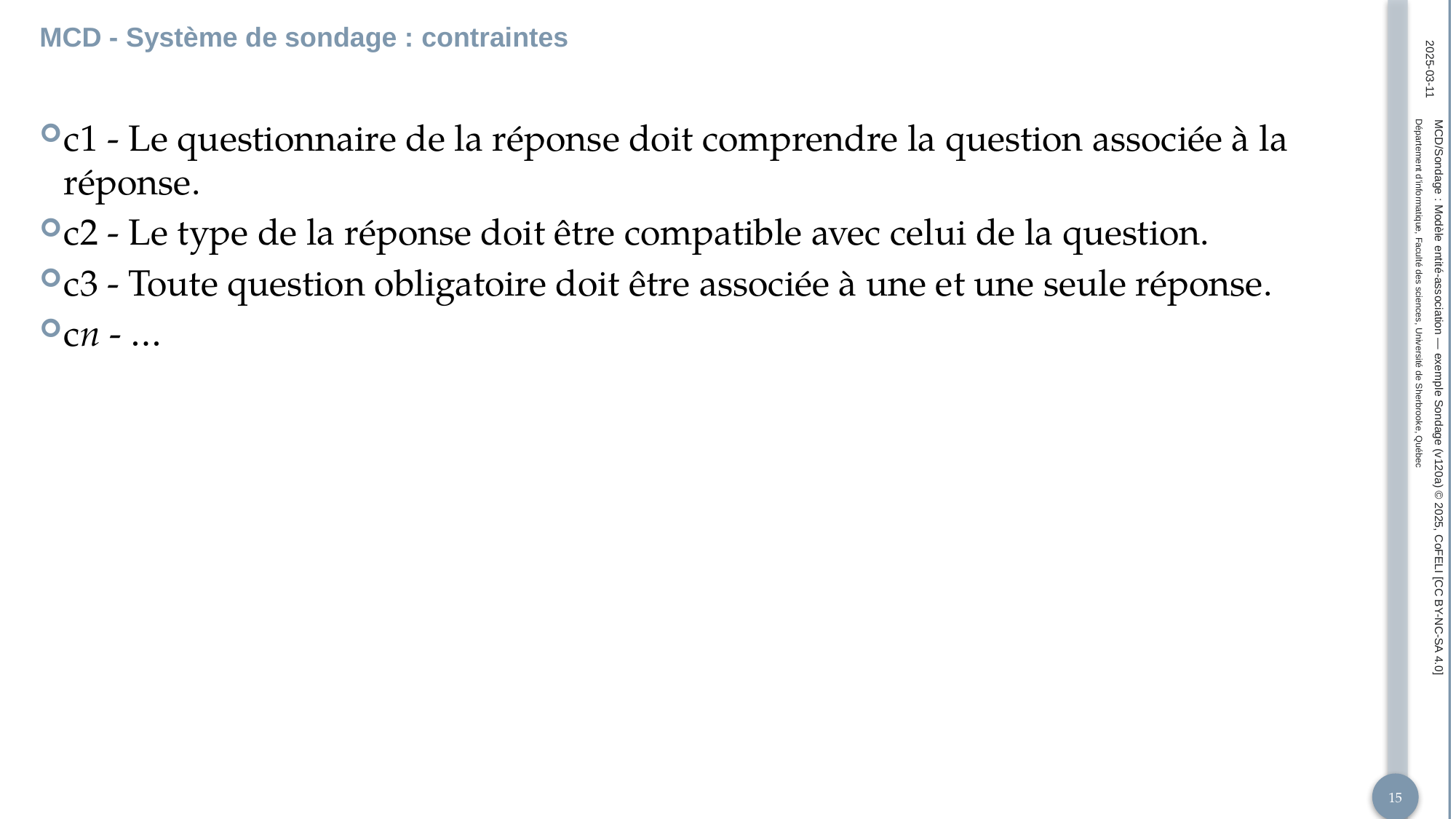

# MCD - Système de sondage : contraintes
2025-03-11
c1 - Le questionnaire de la réponse doit comprendre la question associée à la réponse.
c2 - Le type de la réponse doit être compatible avec celui de la question.
c3 - Toute question obligatoire doit être associée à une et une seule réponse.
cn - …
MCD/Sondage : Modèle entité-association — exemple Sondage (v120a) © 2025, CoFELI [CC BY-NC-SA 4.0]
15